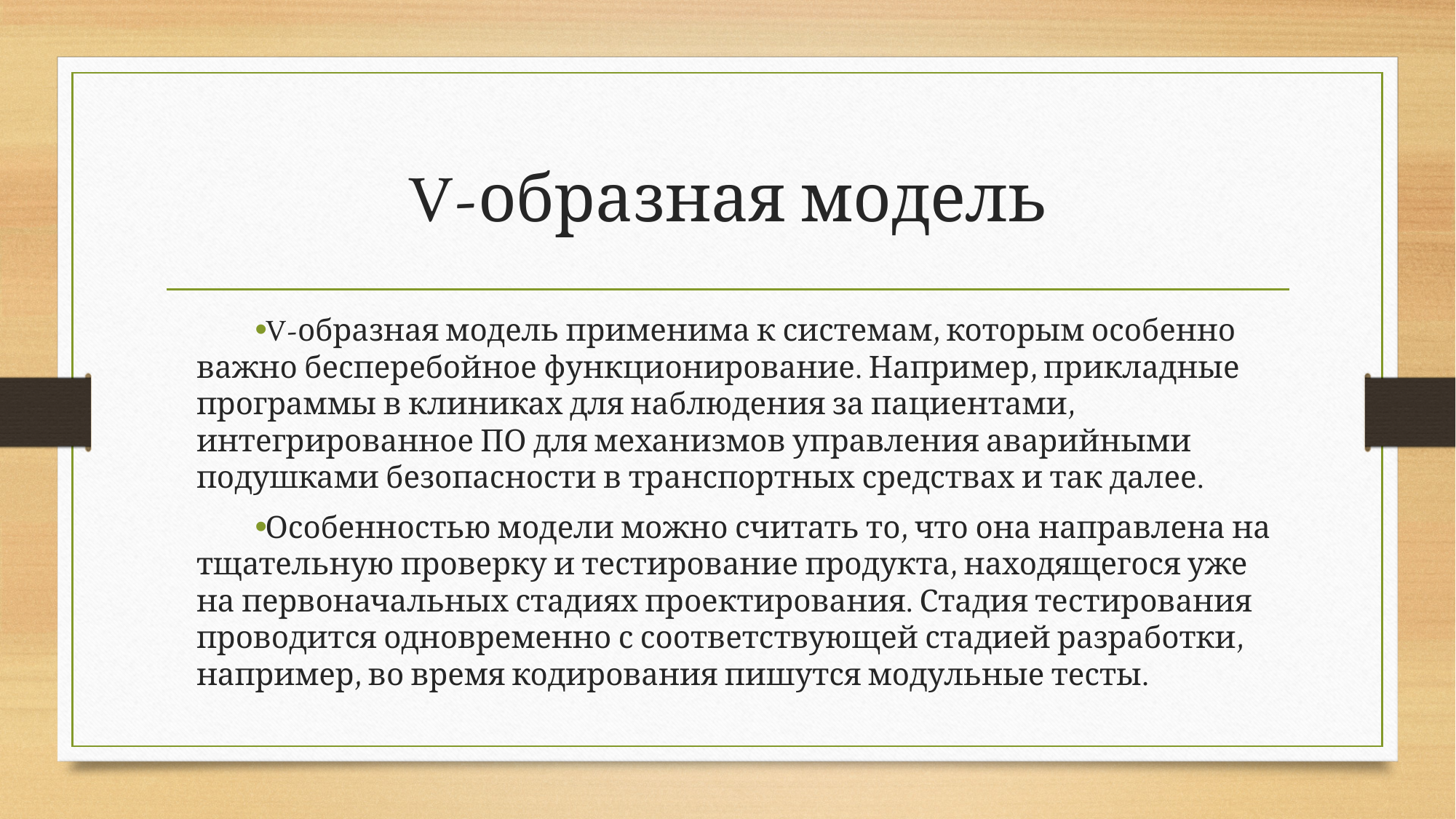

# V-образная модель
V-образная модель применима к системам, которым особенно важно бесперебойное функционирование. Например, прикладные программы в клиниках для наблюдения за пациентами, интегрированное ПО для механизмов управления аварийными подушками безопасности в транспортных средствах и так далее.
Особенностью модели можно считать то, что она направлена на тщательную проверку и тестирование продукта, находящегося уже на первоначальных стадиях проектирования. Стадия тестирования проводится одновременно с соответствующей стадией разработки, например, во время кодирования пишутся модульные тесты.